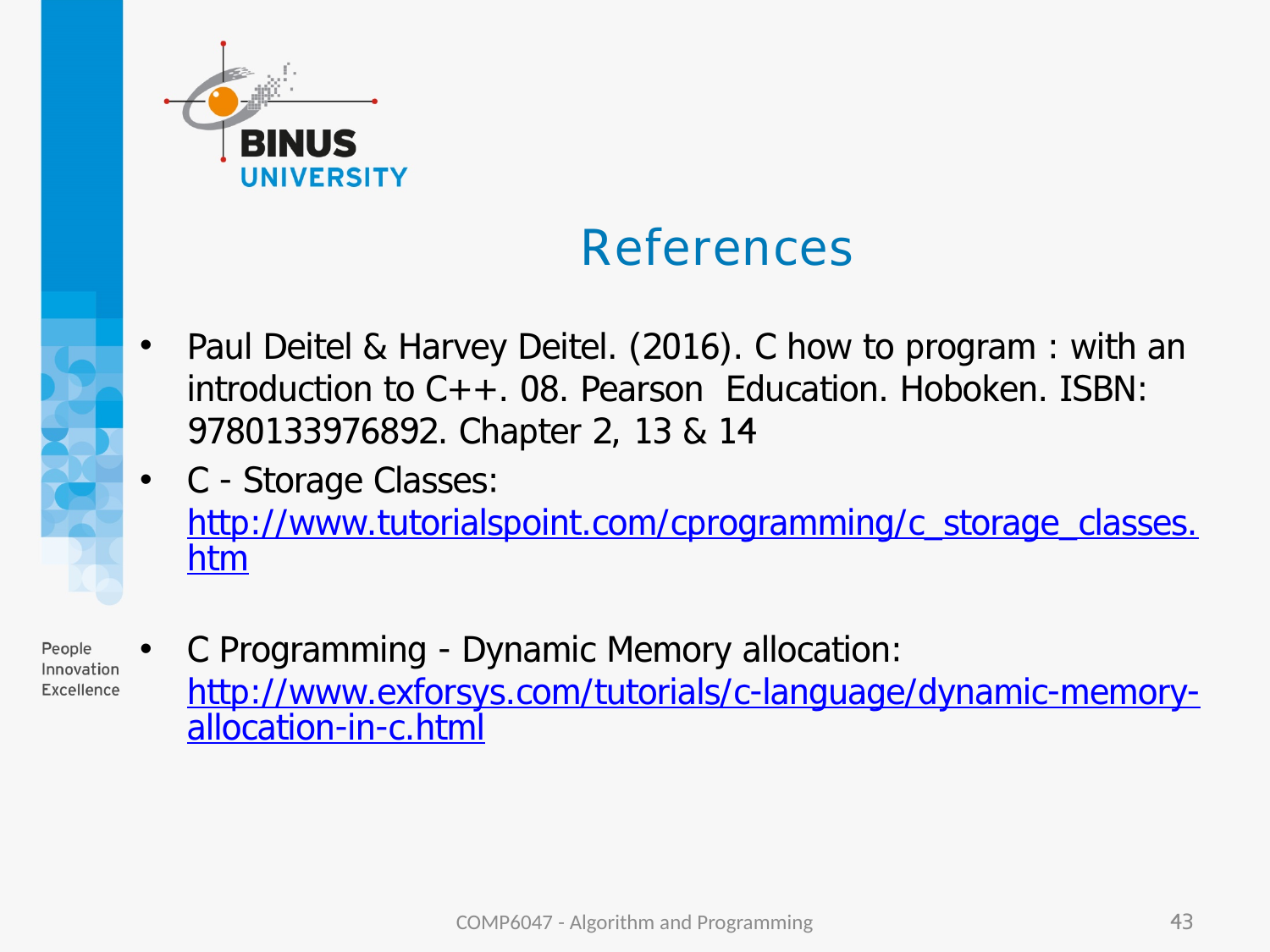

# References
Paul Deitel & Harvey Deitel. (2016). C how to program : with an introduction to C++. 08. Pearson  Education. Hoboken. ISBN: 9780133976892. Chapter 2, 13 & 14
C - Storage Classes: http://www.tutorialspoint.com/cprogramming/c_storage_classes.htm
C Programming - Dynamic Memory allocation: http://www.exforsys.com/tutorials/c-language/dynamic-memory-allocation-in-c.html

COMP6047 - Algorithm and Programming
43